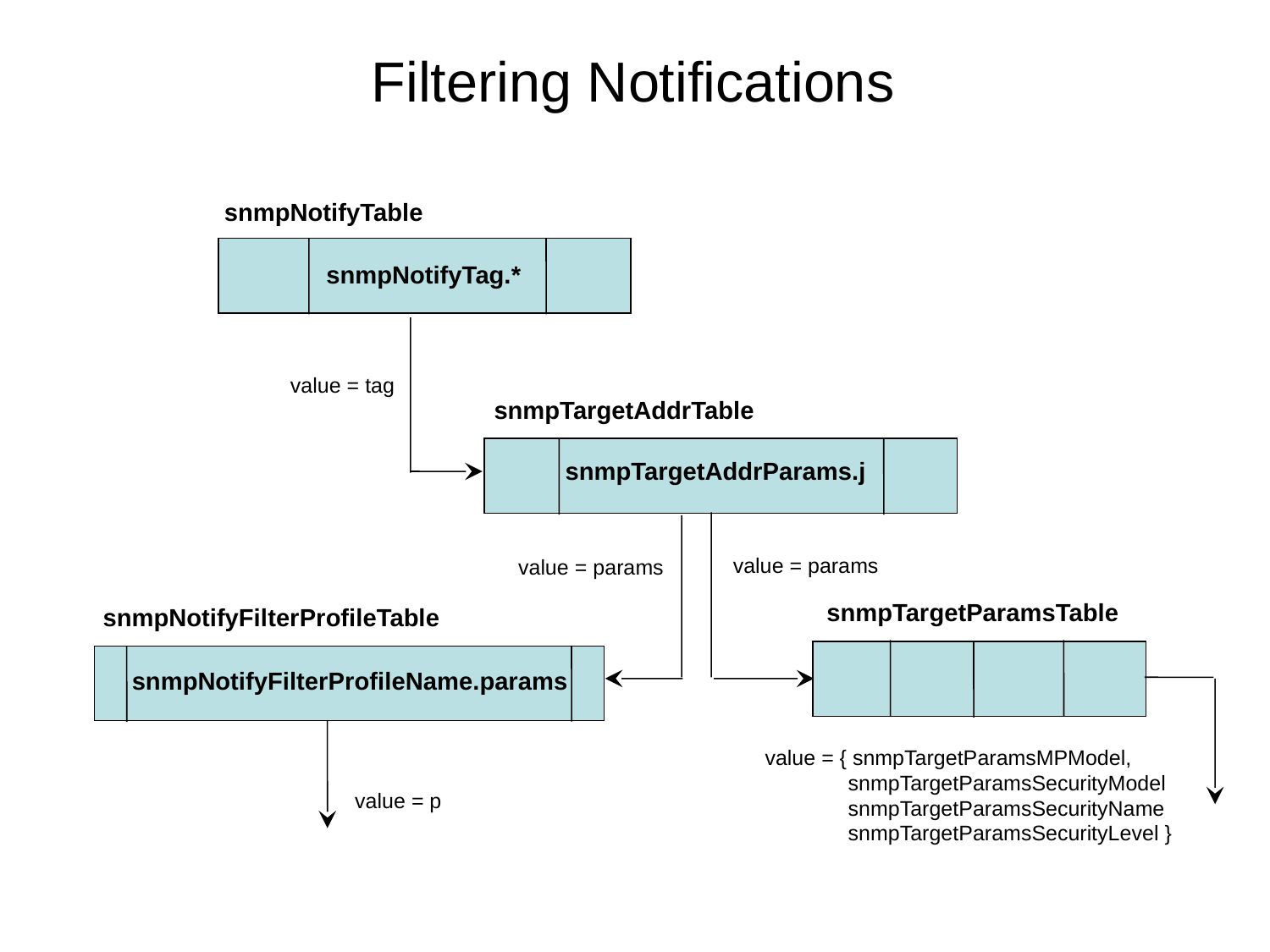

# Filtering Notifications
snmpNotifyTable

snmpNotifyTag.*

value = tag
snmpTargetAddrTable

snmpTargetAddrParams.j

value = params
value = params
snmpTargetParamsTable
snmpNotifyFilterProfileTable

snmpNotifyFilterProfileName.params

value = { snmpTargetParamsMPModel,
              snmpTargetParamsSecurityModel
              snmpTargetParamsSecurityName
              snmpTargetParamsSecurityLevel }
value = p